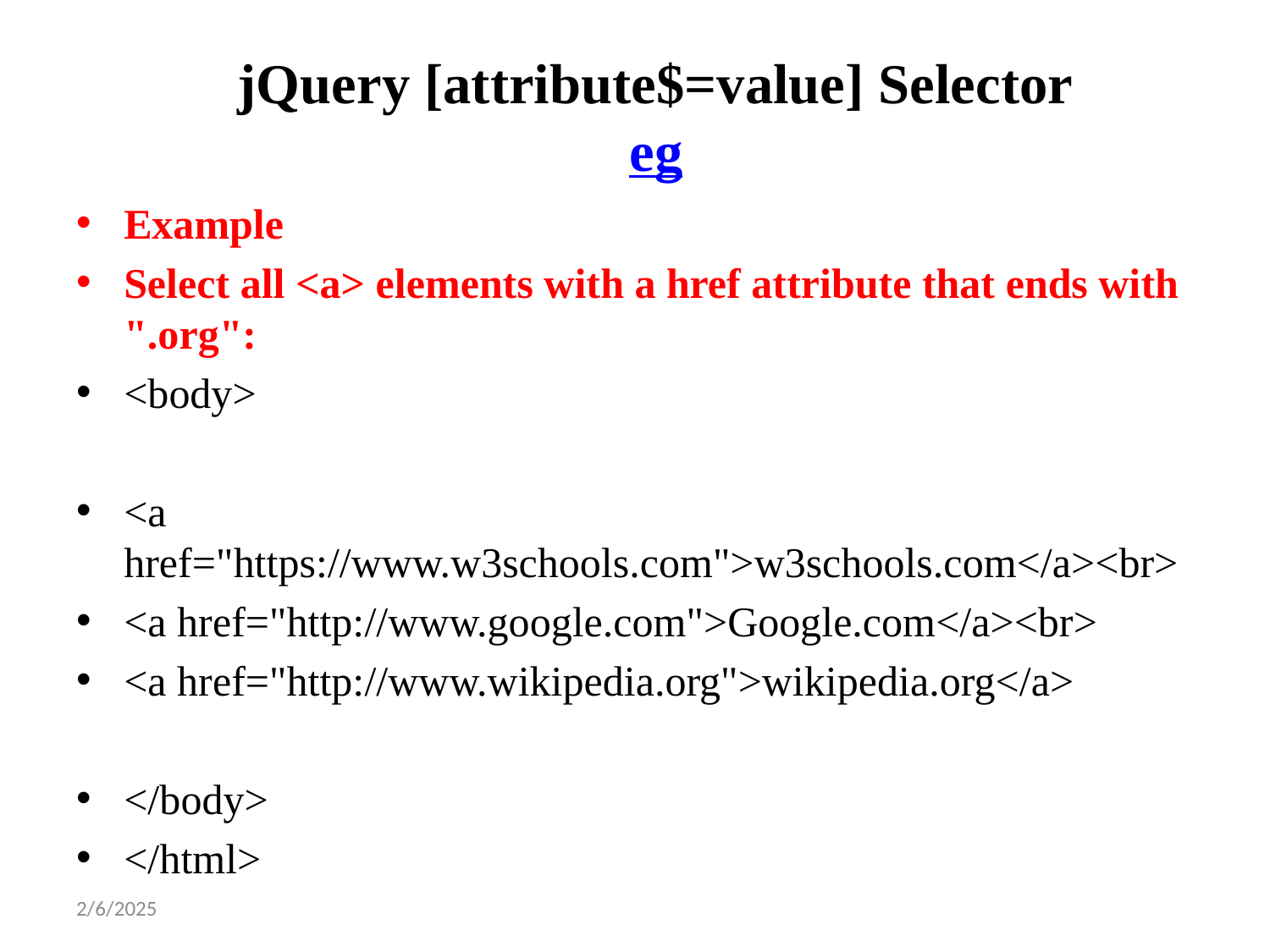

# jQuery [attribute$=value] Selector eg
Example
Select all <a> elements with a href attribute that ends with ".org":
<body>

<a href="https://www.w3schools.com">w3schools.com</a><br>
<a href="http://www.google.com">Google.com</a><br>
<a href="http://www.wikipedia.org">wikipedia.org</a>

</body>
</html>

2/6/2025